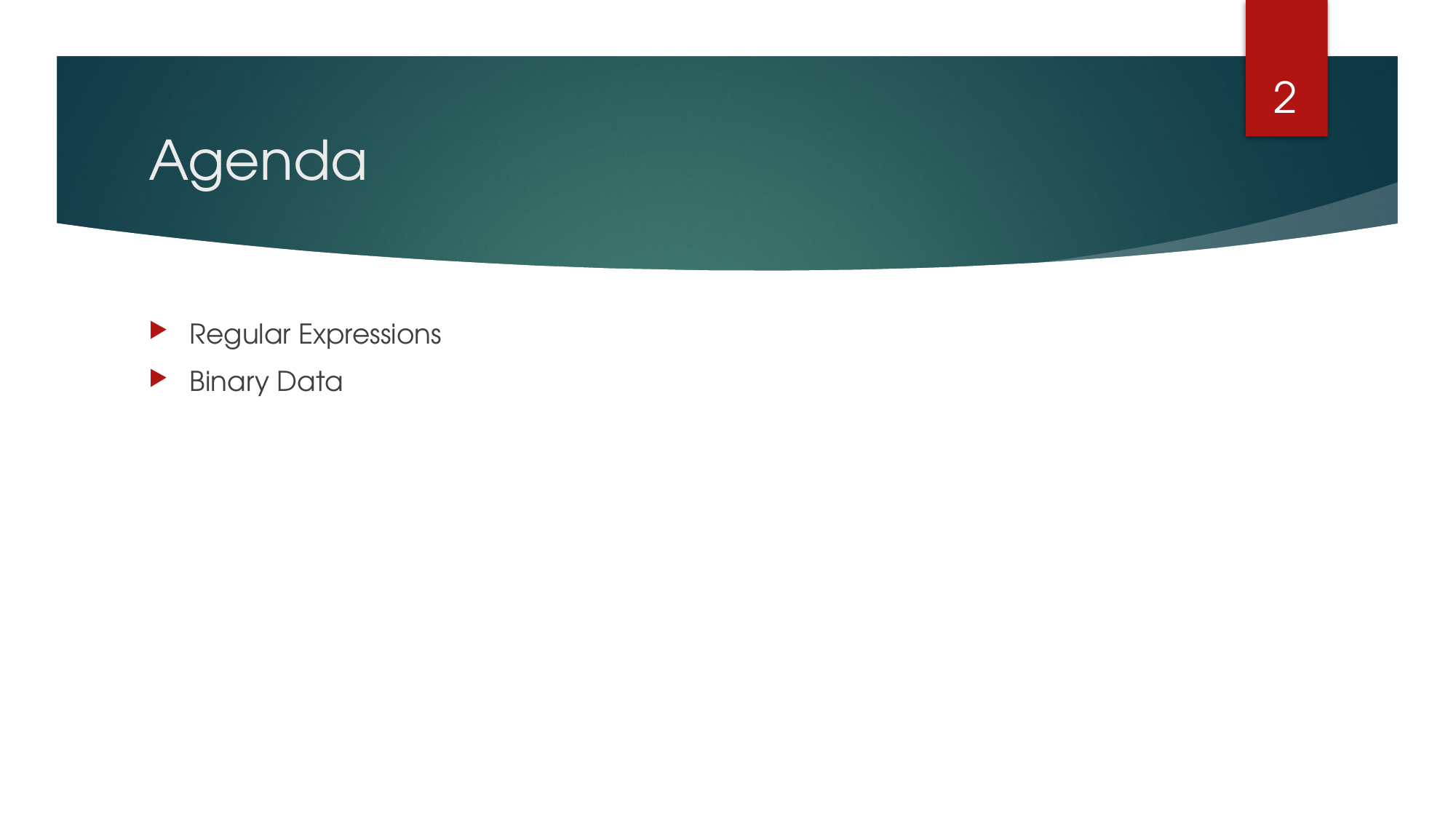

2
# Agenda
Regular Expressions
Binary Data